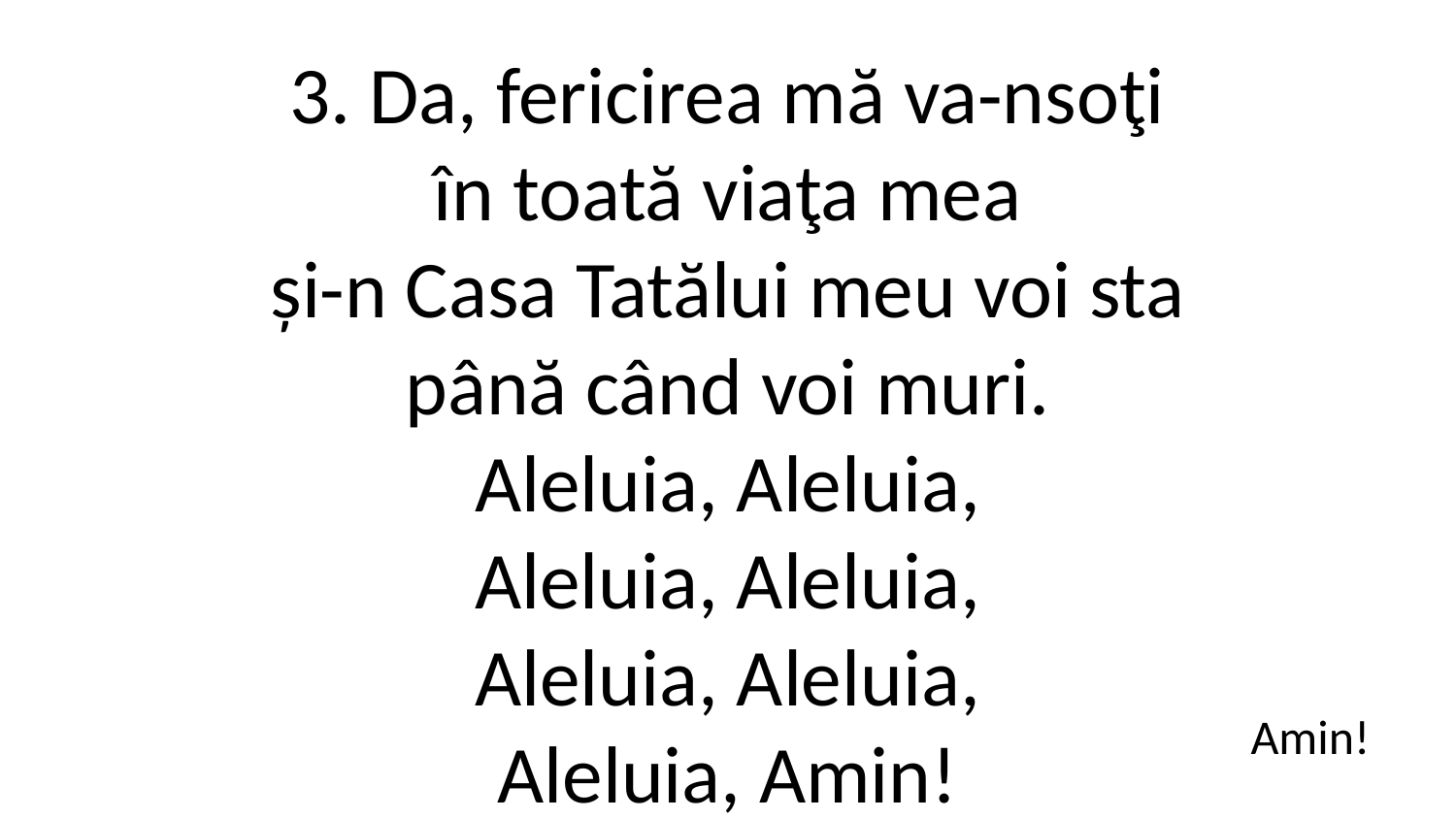

3. Da, fericirea mă va-nsoţi
în toată viaţa mea
și-n Casa Tatălui meu voi sta
până când voi muri.
Aleluia, Aleluia,
Aleluia, Aleluia,
Aleluia, Aleluia,
Aleluia, Amin!

Amin!